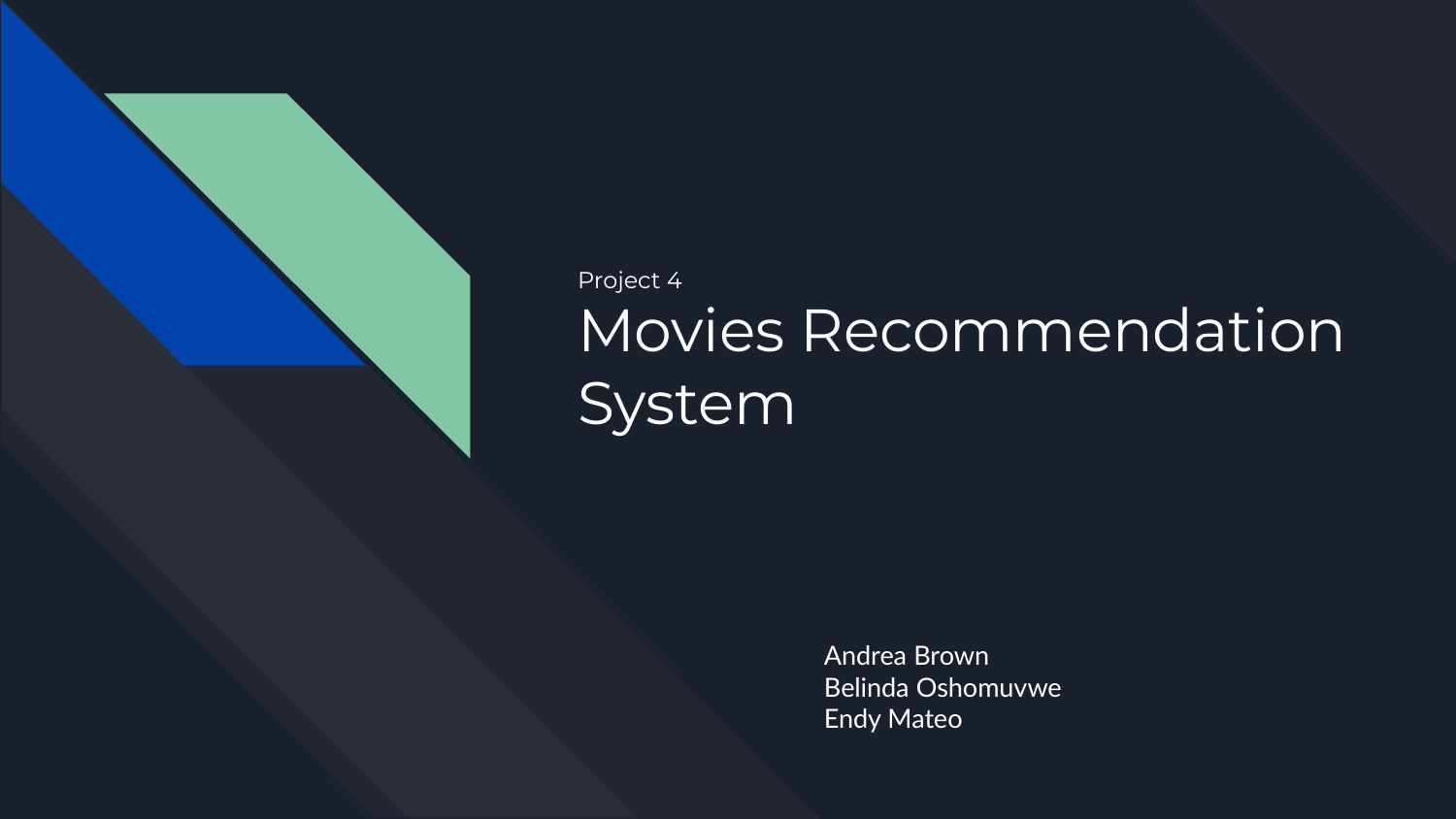

# Project 4
Movies Recommendation System
Andrea Brown
Belinda Oshomuvwe
Endy Mateo